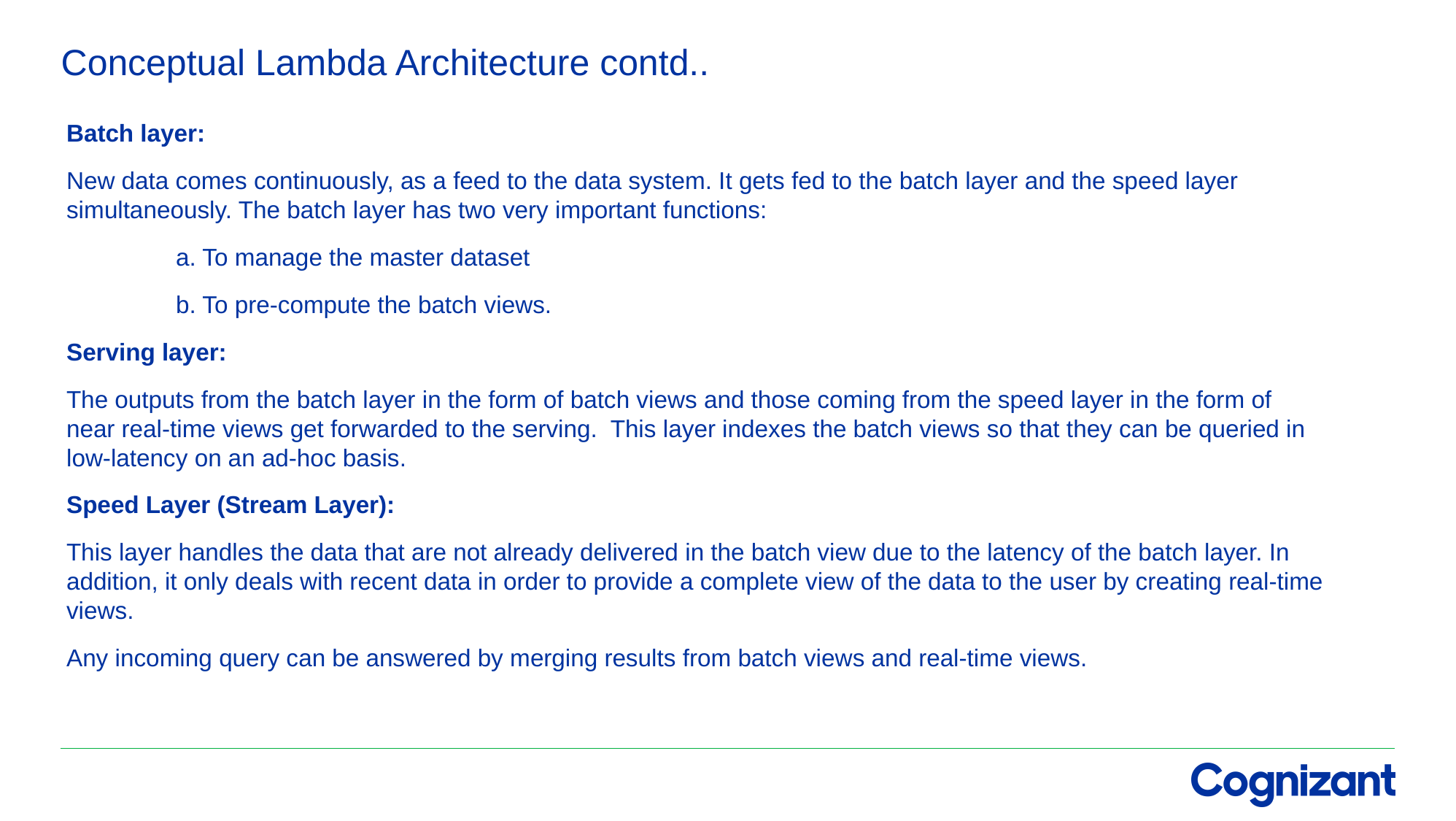

# Conceptual Lambda Architecture contd..
Batch layer:
New data comes continuously, as a feed to the data system. It gets fed to the batch layer and the speed layer simultaneously. The batch layer has two very important functions:
	a. To manage the master dataset
	b. To pre-compute the batch views.
Serving layer:
The outputs from the batch layer in the form of batch views and those coming from the speed layer in the form of near real-time views get forwarded to the serving.  This layer indexes the batch views so that they can be queried in low-latency on an ad-hoc basis.
Speed Layer (Stream Layer):
This layer handles the data that are not already delivered in the batch view due to the latency of the batch layer. In addition, it only deals with recent data in order to provide a complete view of the data to the user by creating real-time views.
Any incoming query can be answered by merging results from batch views and real-time views.

5